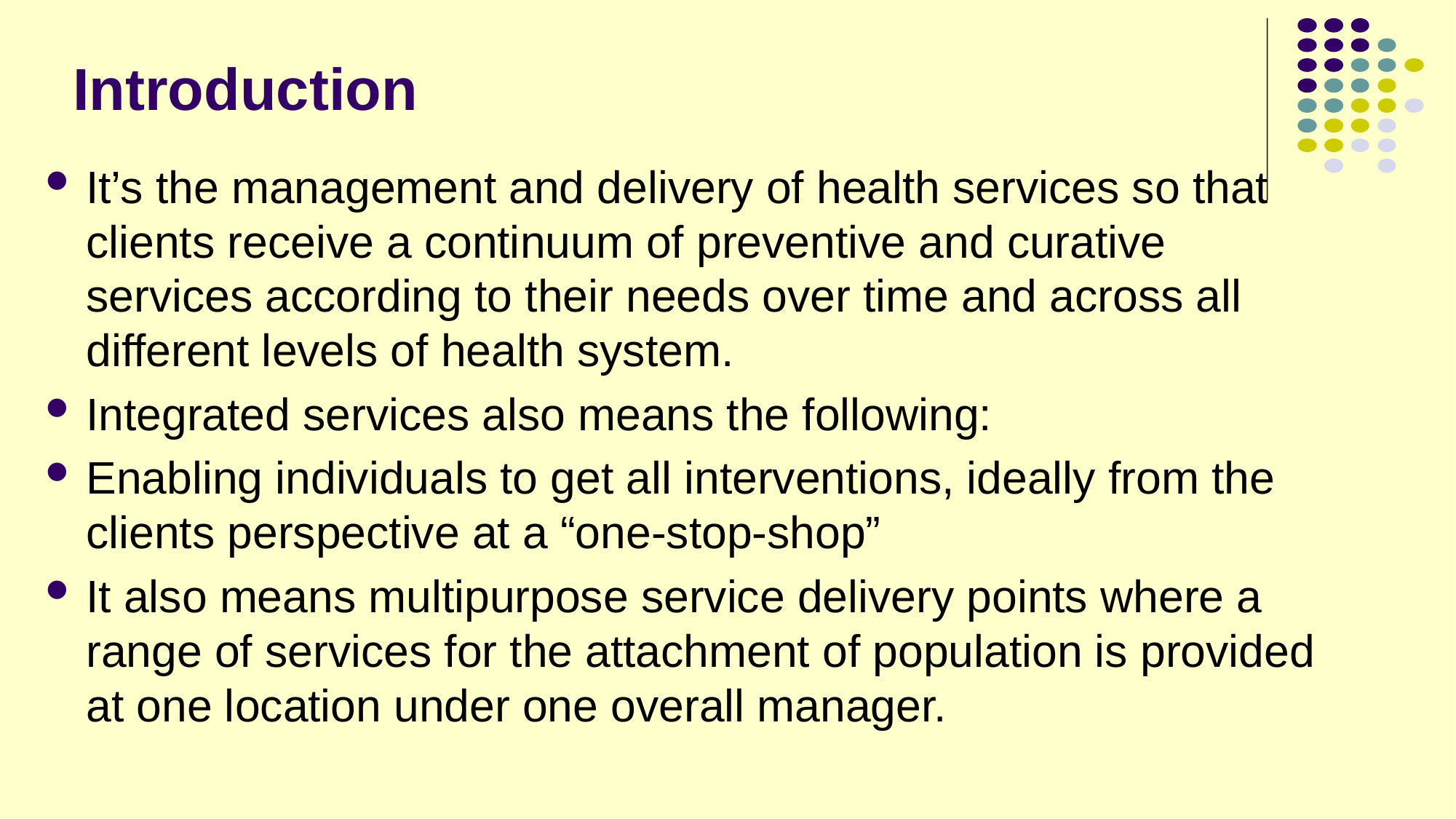

# Introduction
It’s the management and delivery of health services so that clients receive a continuum of preventive and curative services according to their needs over time and across all different levels of health system.
Integrated services also means the following:
Enabling individuals to get all interventions, ideally from the clients perspective at a “one-stop-shop”
It also means multipurpose service delivery points where a range of services for the attachment of population is provided at one location under one overall manager.